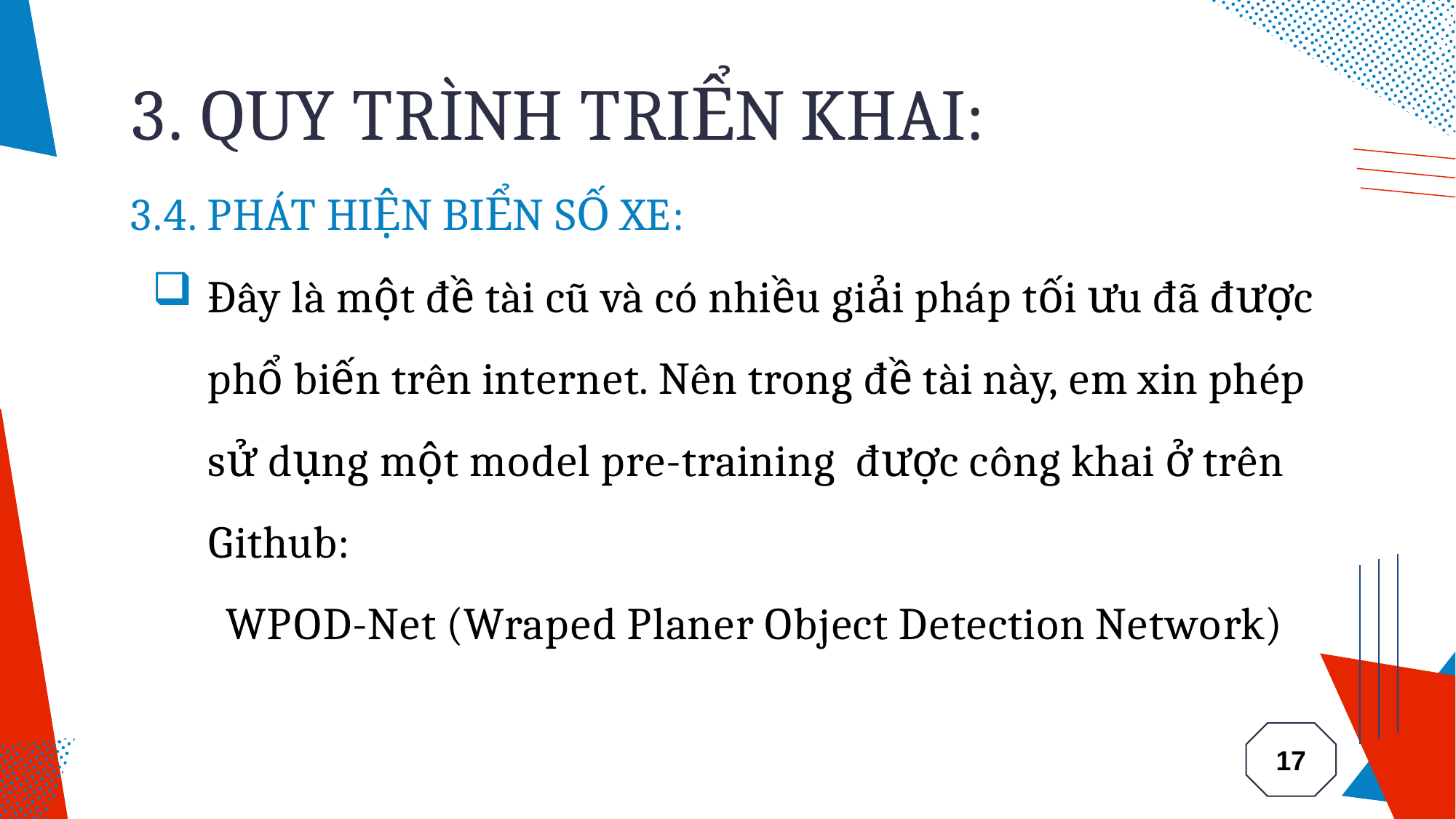

# 3. QUY TRÌNH TRIỂN KHAI:
3.4. PHÁT HIỆN BIỂN SỐ XE:
Đây là một đề tài cũ và có nhiều giải pháp tối ưu đã được phổ biến trên internet. Nên trong đề tài này, em xin phép sử dụng một model pre-training  được công khai ở trên Github:
WPOD-Net (Wraped Planer Object Detection Network)

17